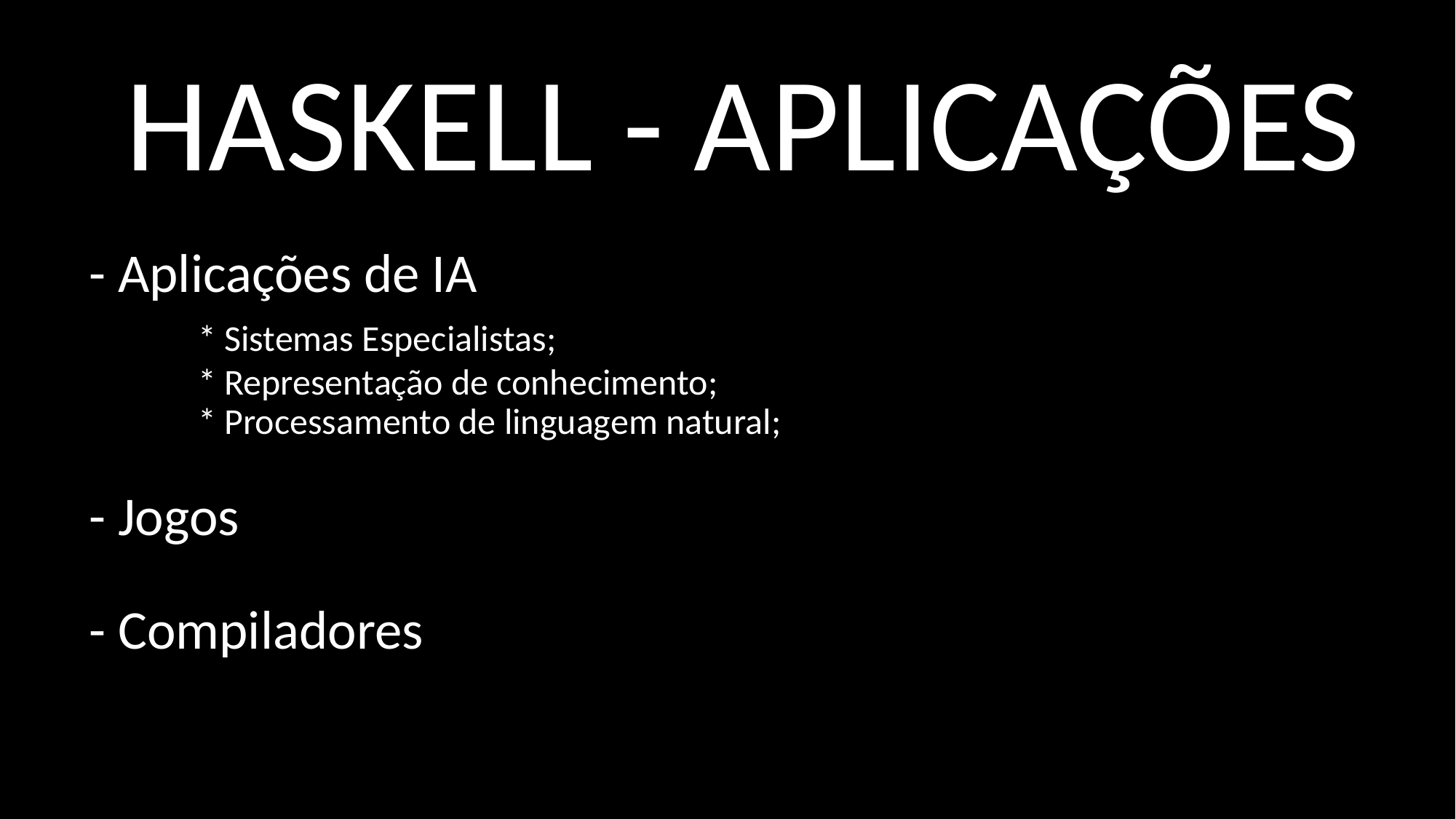

Haskell - Aplicações
# - Aplicações de IA * Sistemas Especialistas; * Representação de conhecimento; * Processamento de linguagem natural;
- Jogos
- Compiladores